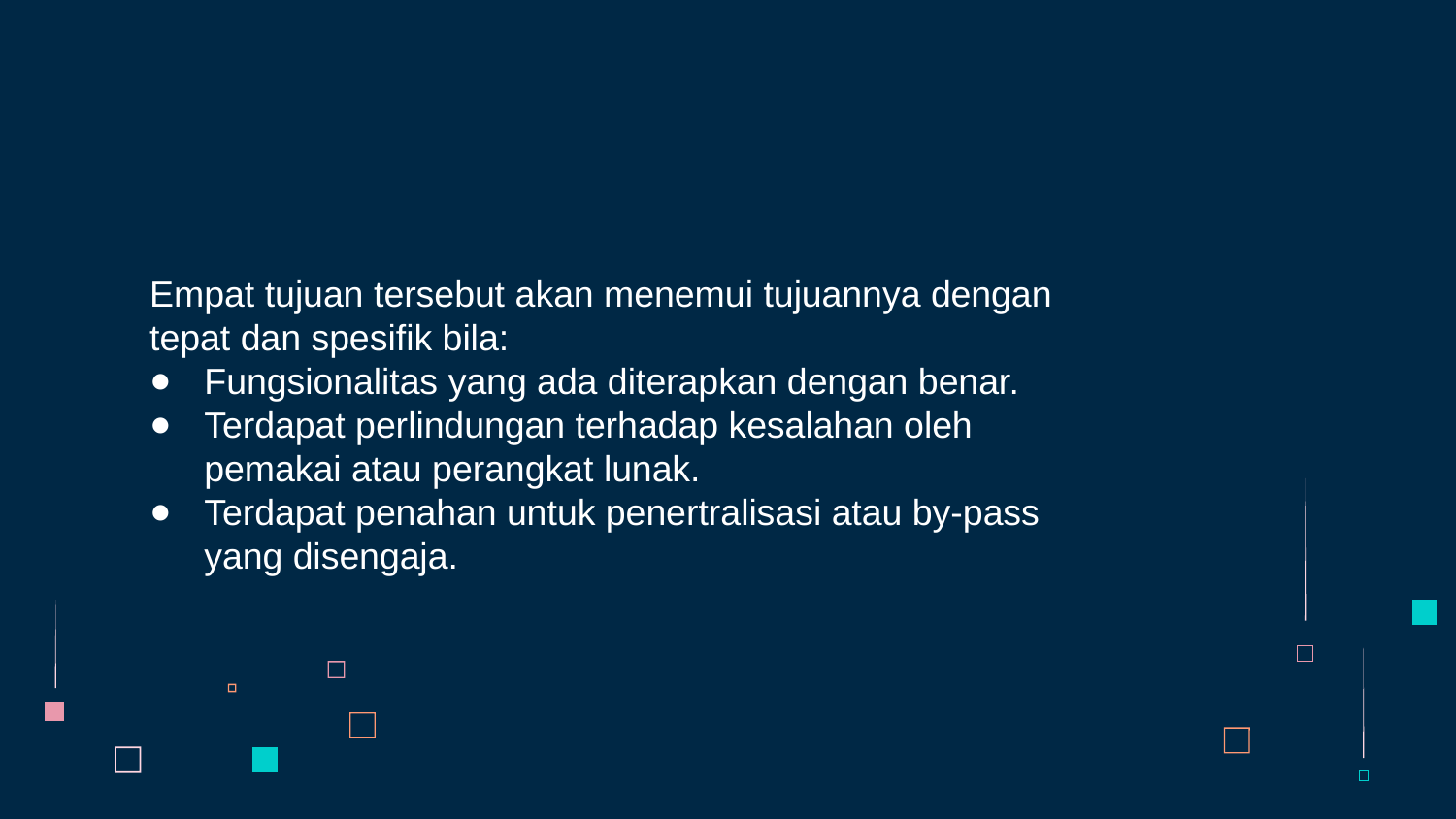

Empat tujuan tersebut akan menemui tujuannya dengan tepat dan spesifik bila:
Fungsionalitas yang ada diterapkan dengan benar.
Terdapat perlindungan terhadap kesalahan oleh pemakai atau perangkat lunak.
Terdapat penahan untuk penertralisasi atau by-pass yang disengaja.